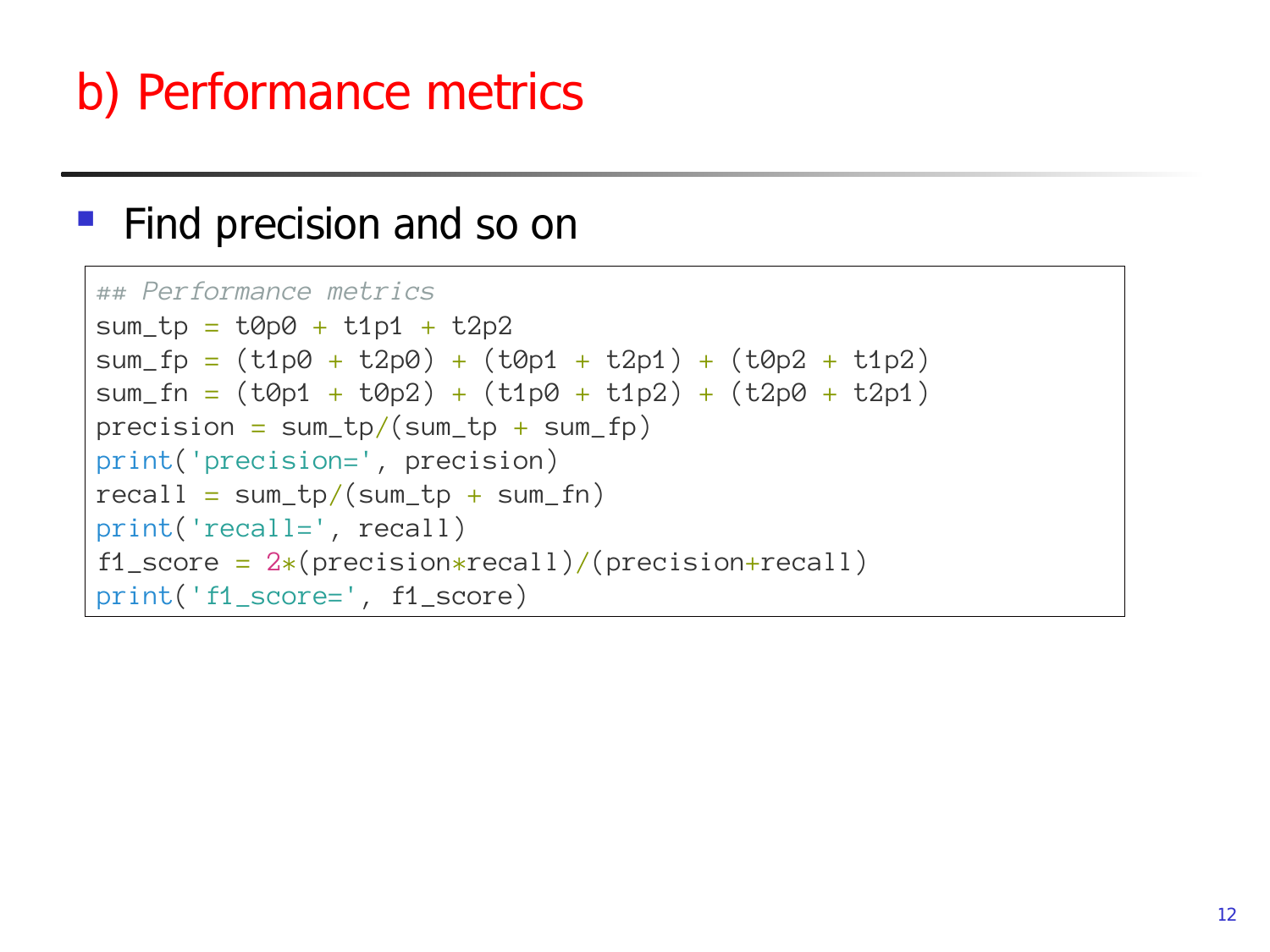

# b) Performance metrics
Find precision and so on
## Performance metrics
sum_tp = t0p0 + t1p1 + t2p2
sum_fp = (t1p0 + t2p0) + (t0p1 + t2p1) + (t0p2 + t1p2)
sum_fn = (t0p1 + t0p2) + (t1p0 + t1p2) + (t2p0 + t2p1)
precision = sum_tp/(sum_tp + sum_fp)
print('precision=', precision)
recall = sum_tp/(sum_tp + sum_fn)
print('recall=', recall)
f1_score = 2*(precision*recall)/(precision+recall)
print('f1_score=', f1_score)
12